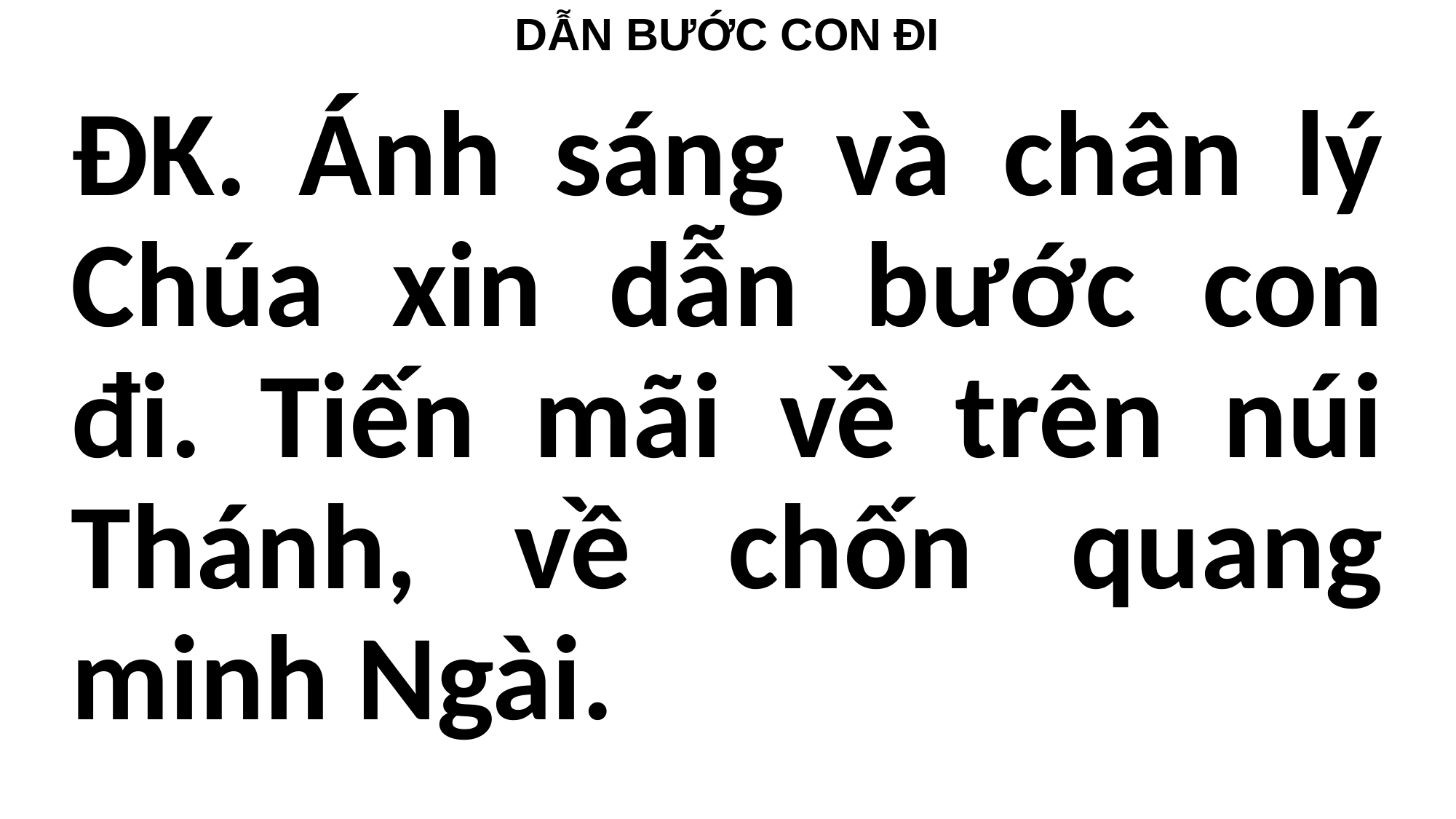

# DẪN BƯỚC CON ĐI
ĐK. Ánh sáng và chân lý Chúa xin dẫn bước con đi. Tiến mãi về trên núi Thánh, về chốn quang minh Ngài.